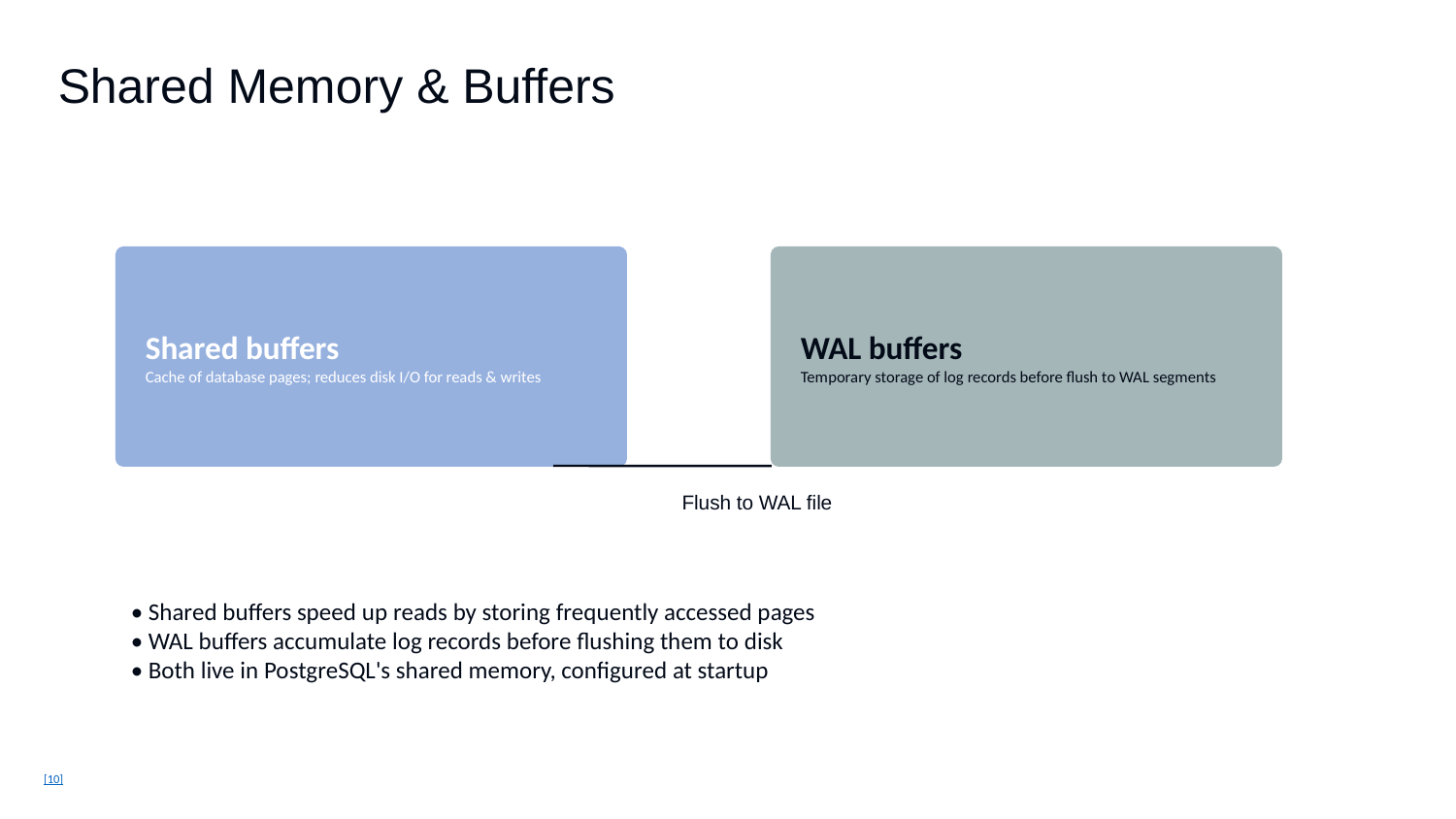

Shared Memory & Buffers

Shared buffers
Cache of database pages; reduces disk I/O for reads & writes
WAL buffers
Temporary storage of log records before flush to WAL segments

Flush to WAL file
• Shared buffers speed up reads by storing frequently accessed pages
• WAL buffers accumulate log records before flushing them to disk
• Both live in PostgreSQL's shared memory, configured at startup
[10]